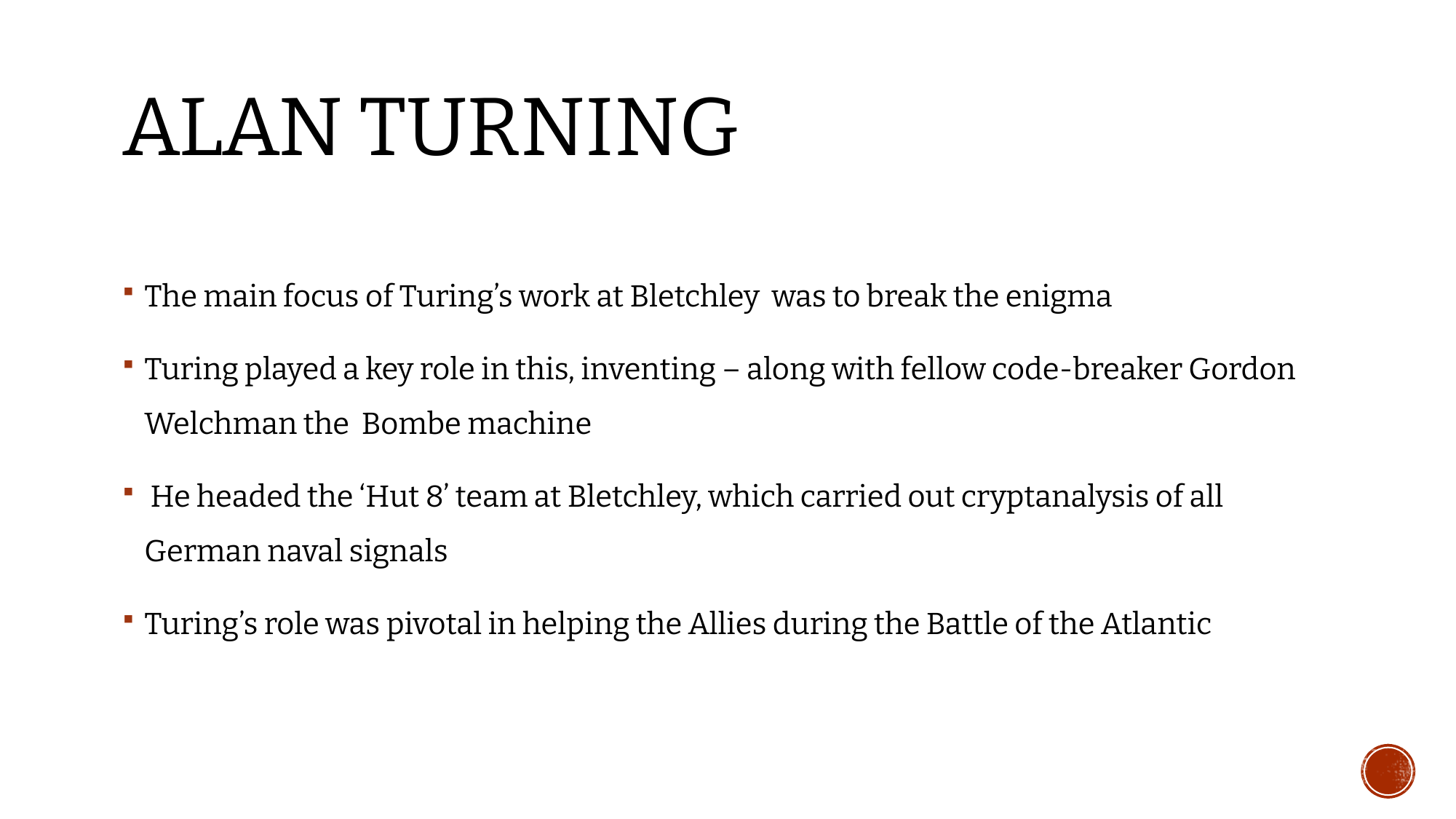

# Alan turning
The main focus of Turing’s work at Bletchley  was to break the enigma
Turing played a key role in this, inventing – along with fellow code-breaker Gordon Welchman the  Bombe machine
 He headed the ‘Hut 8’ team at Bletchley, which carried out cryptanalysis of all German naval signals
Turing’s role was pivotal in helping the Allies during the Battle of the Atlantic